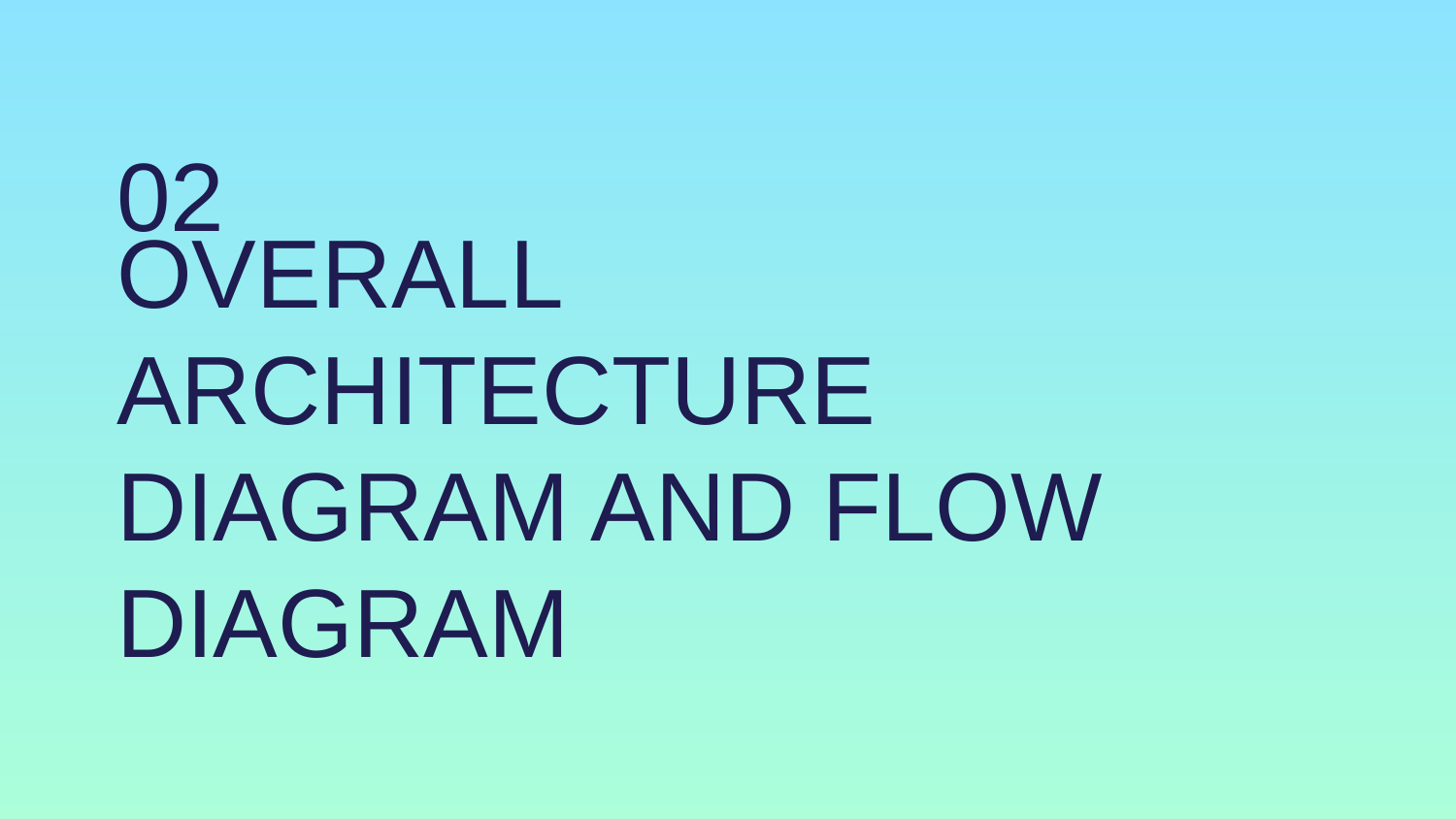

02
# OVERALL ARCHITECTURE DIAGRAM AND FLOW DIAGRAM